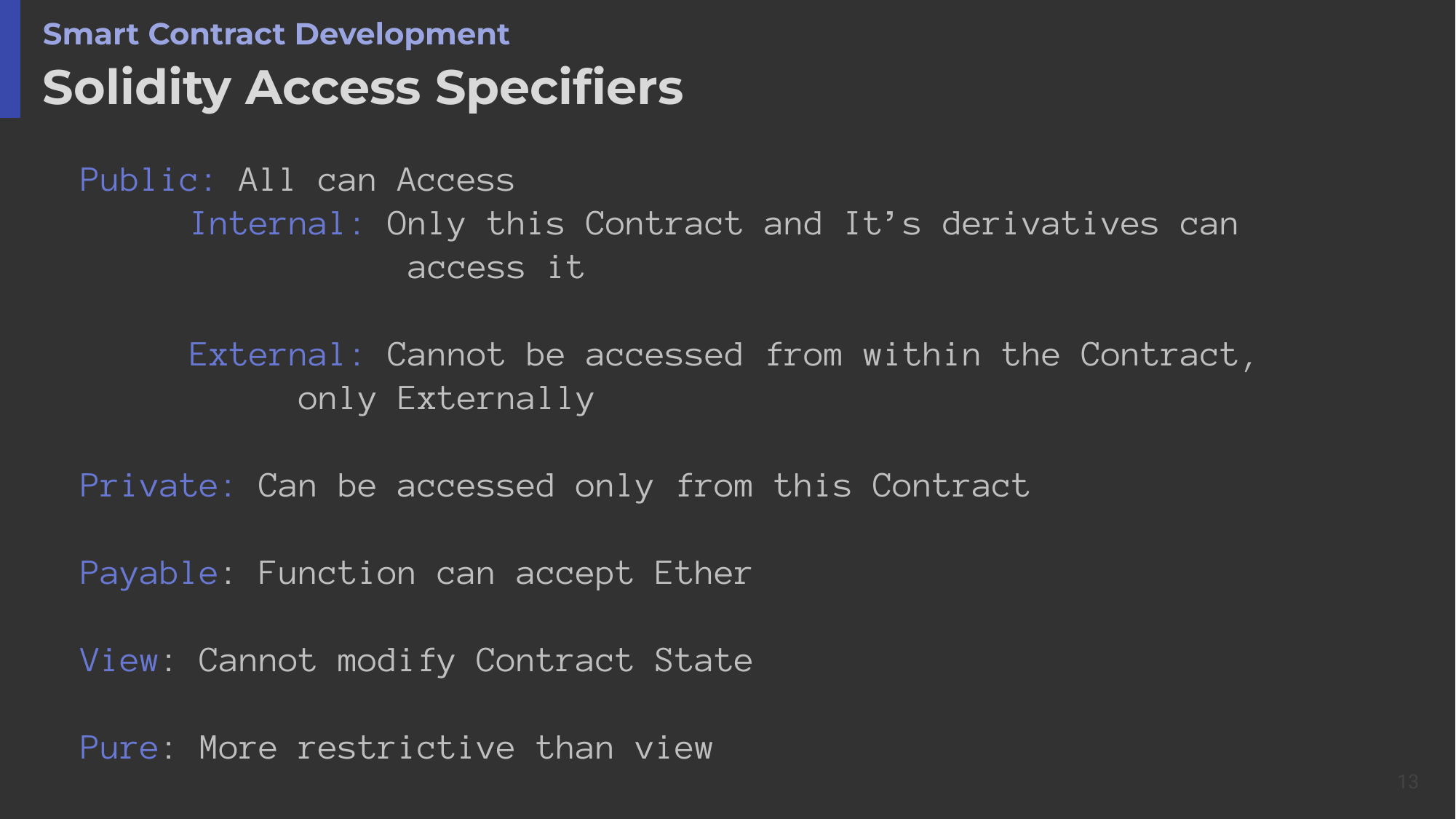

Smart Contract Development
# Solidity Access Specifiers
Public: All can Access
	Internal: Only this Contract and It’s derivatives can 				access it

	External: Cannot be accessed from within the Contract, 			only Externally

Private: Can be accessed only from this Contract

Payable: Function can accept Ether

View: Cannot modify Contract State

Pure: More restrictive than view

13